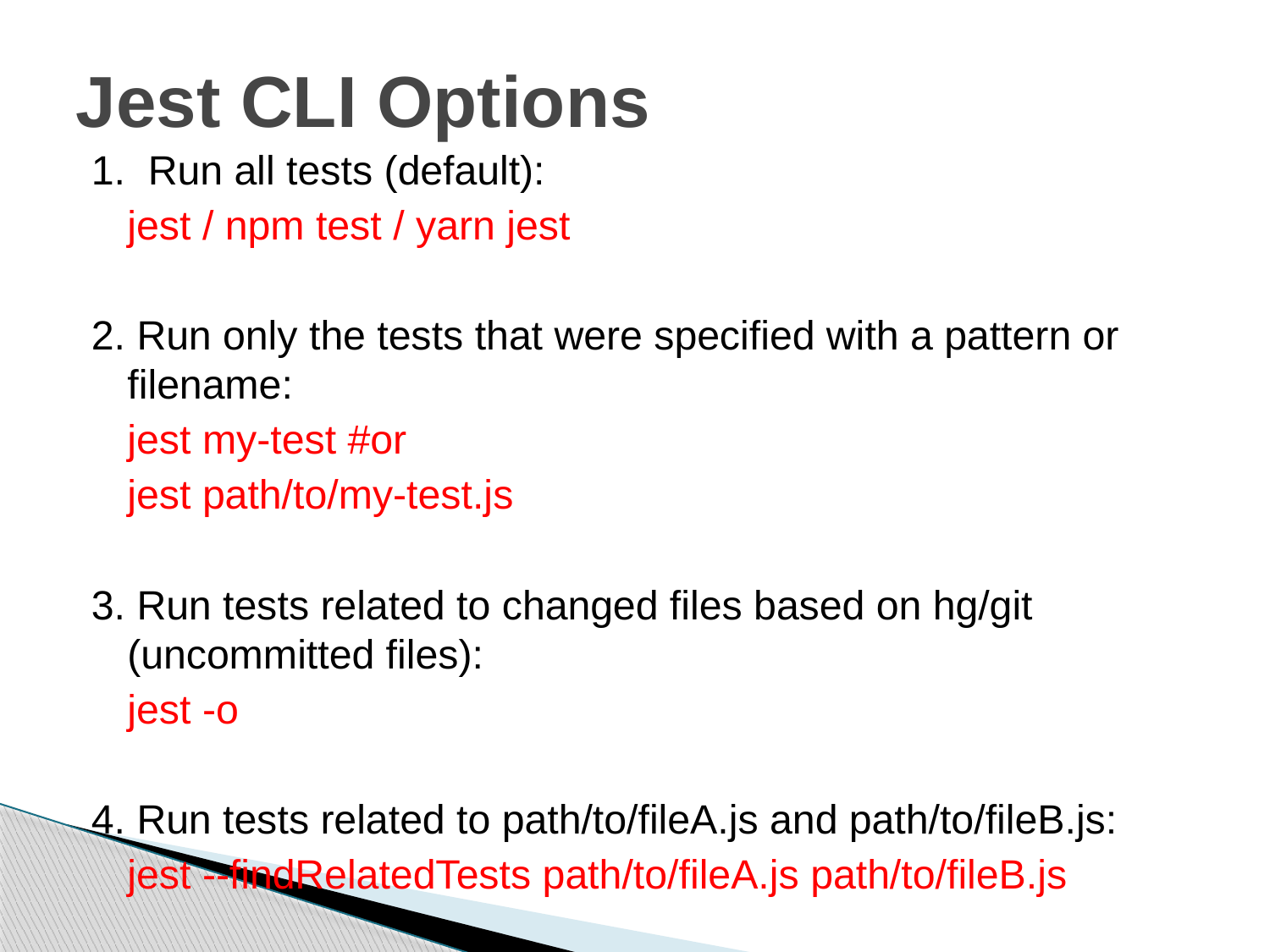

# Jest CLI Options
1.  Run all tests (default):
	jest / npm test / yarn jest

2. Run only the tests that were specified with a pattern or filename:
	jest my-test #or
	jest path/to/my-test.js

3. Run tests related to changed files based on hg/git (uncommitted files):
	jest -o

4. Run tests related to path/to/fileA.js and path/to/fileB.js:
	jest --findRelatedTests path/to/fileA.js path/to/fileB.js